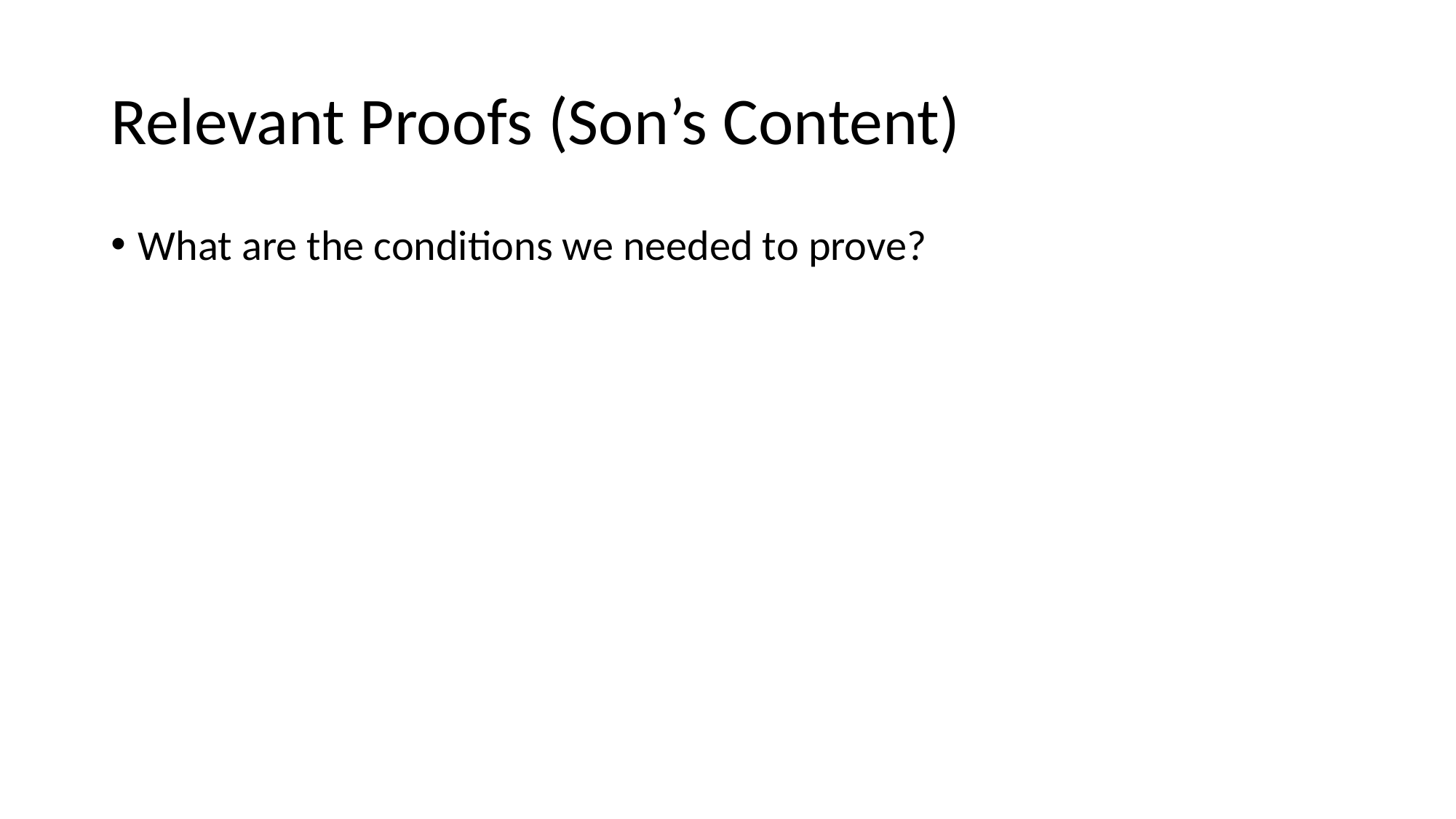

# Relevant Proofs (Son’s Content)
What are the conditions we needed to prove?